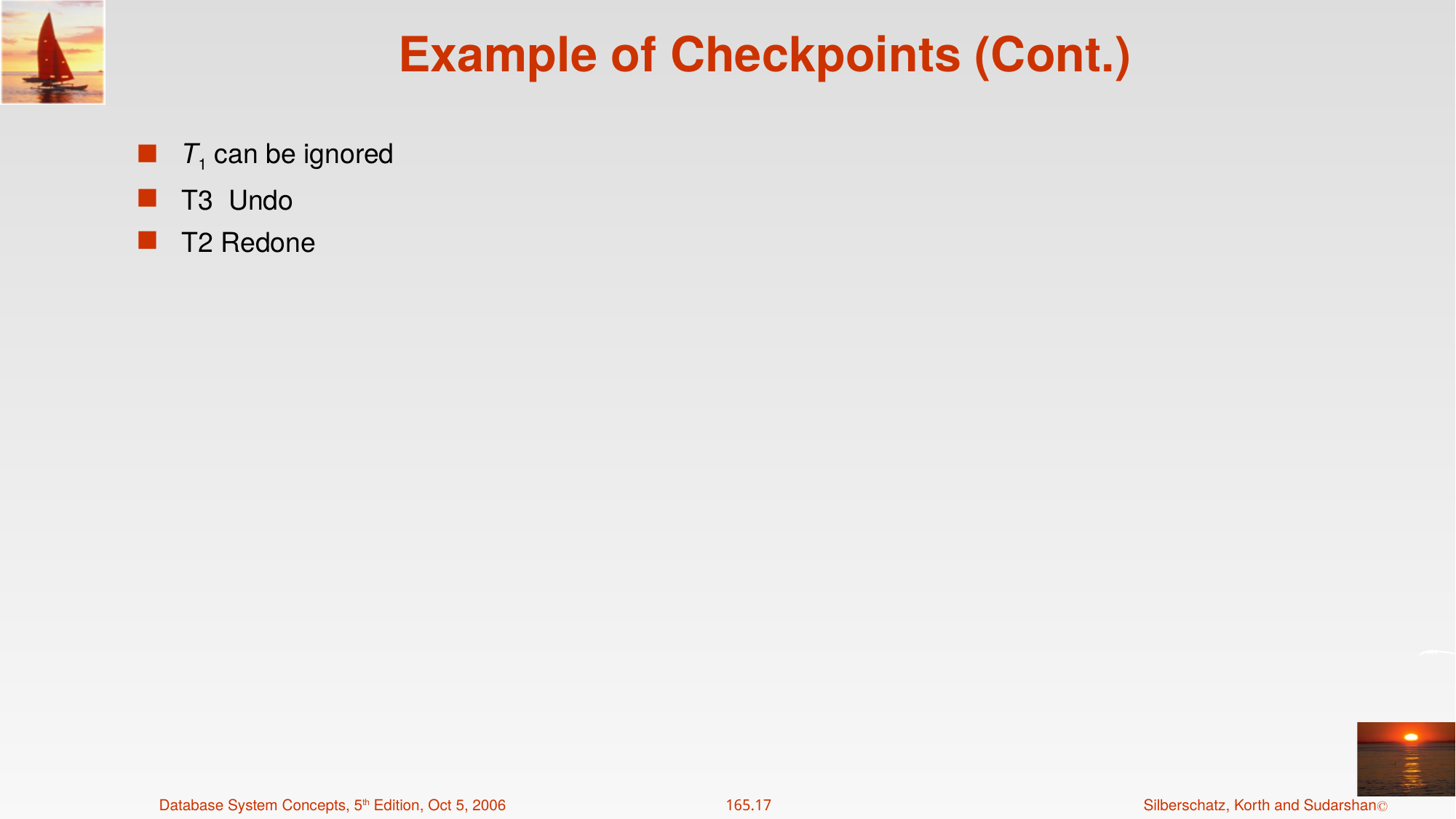

# Example of Checkpoints (Cont.)
T1 can be ignored
T3  Undo
T2 Redone